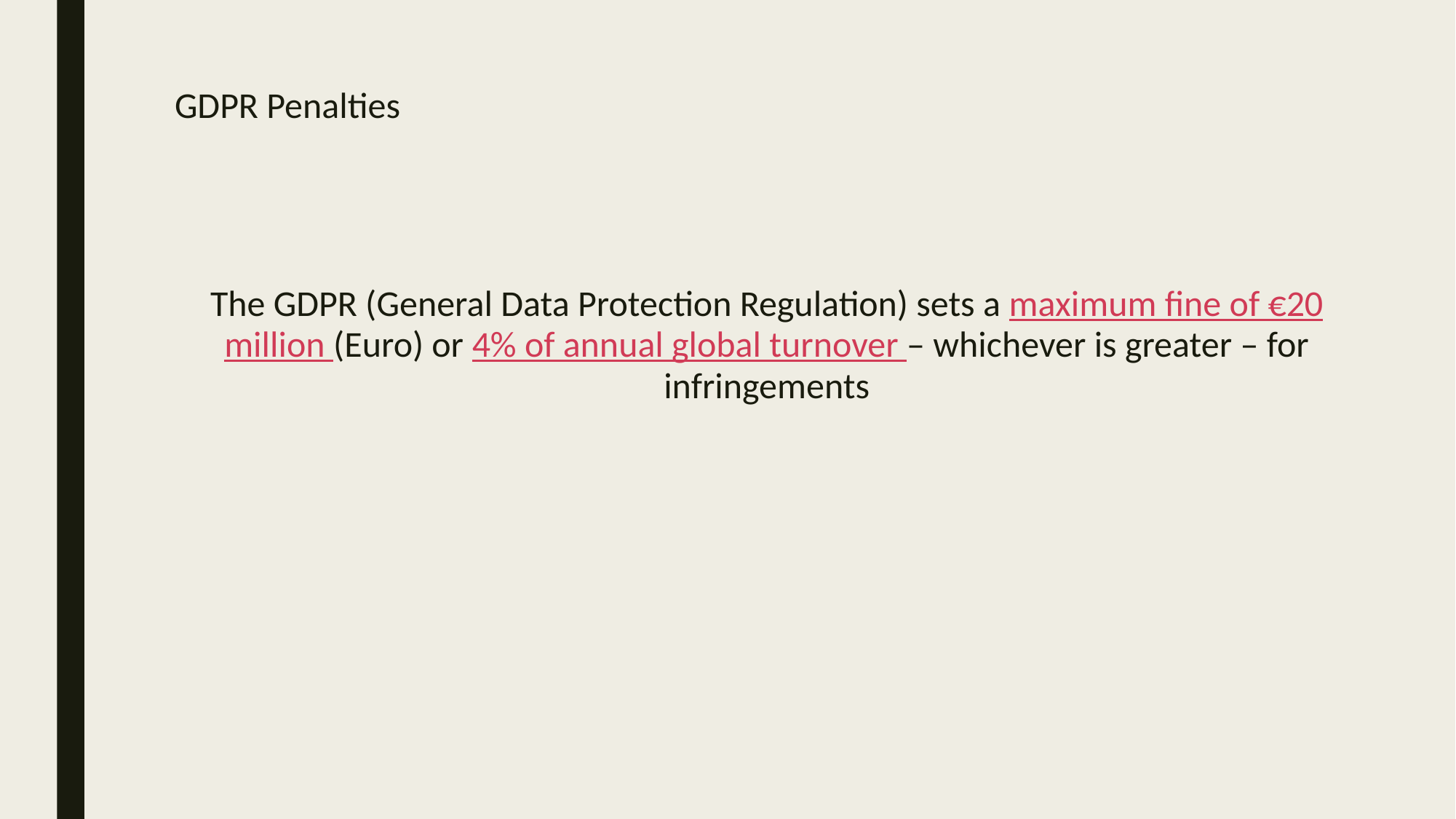

# GDPR Penalties

The GDPR (General Data Protection Regulation) sets a maximum fine of €20 million (Euro) or 4% of annual global turnover – whichever is greater – for infringements